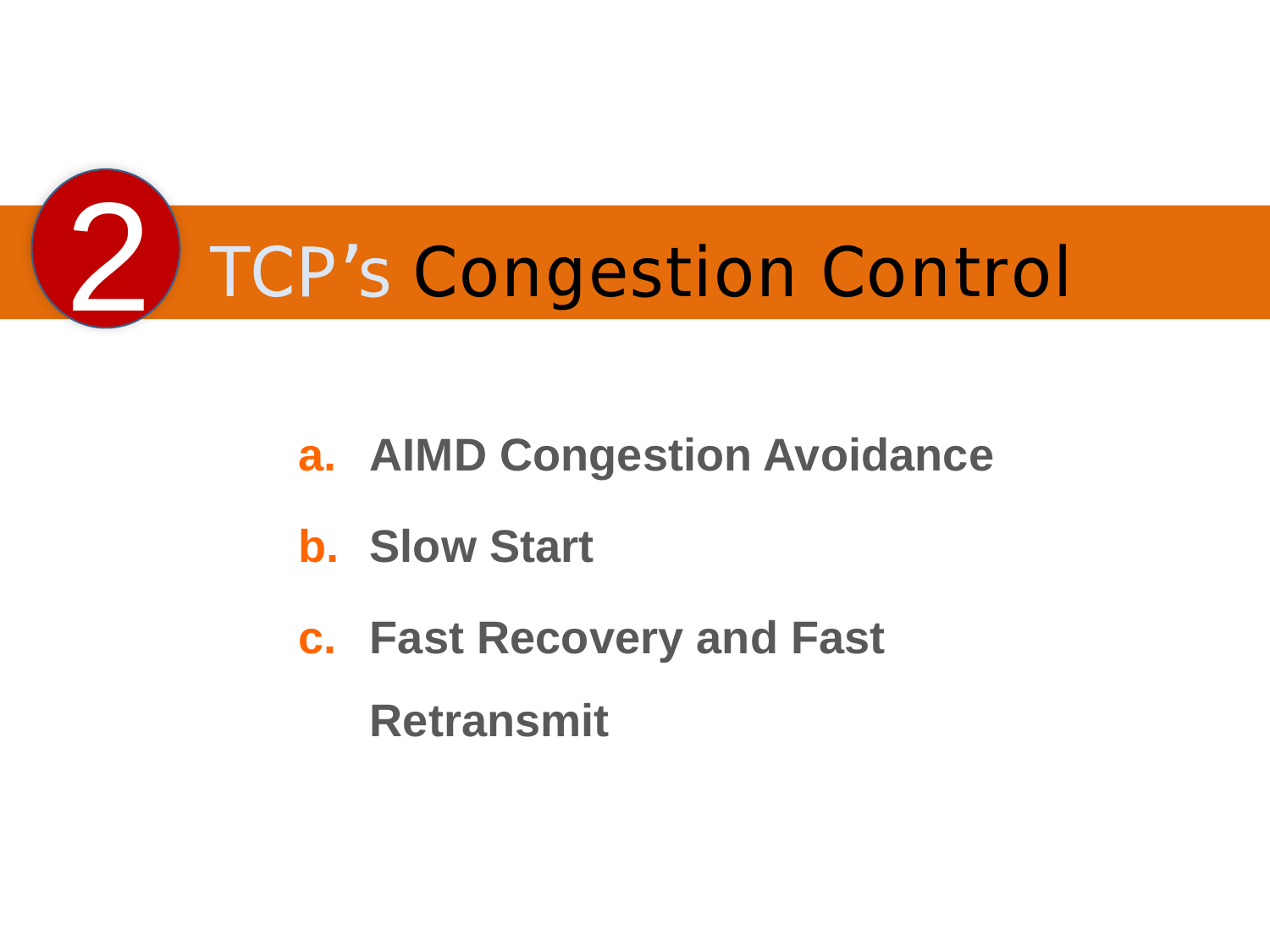

2
        TCP’s Congestion Control
AIMD Congestion Avoidance
Slow Start
Fast Recovery and Fast Retransmit